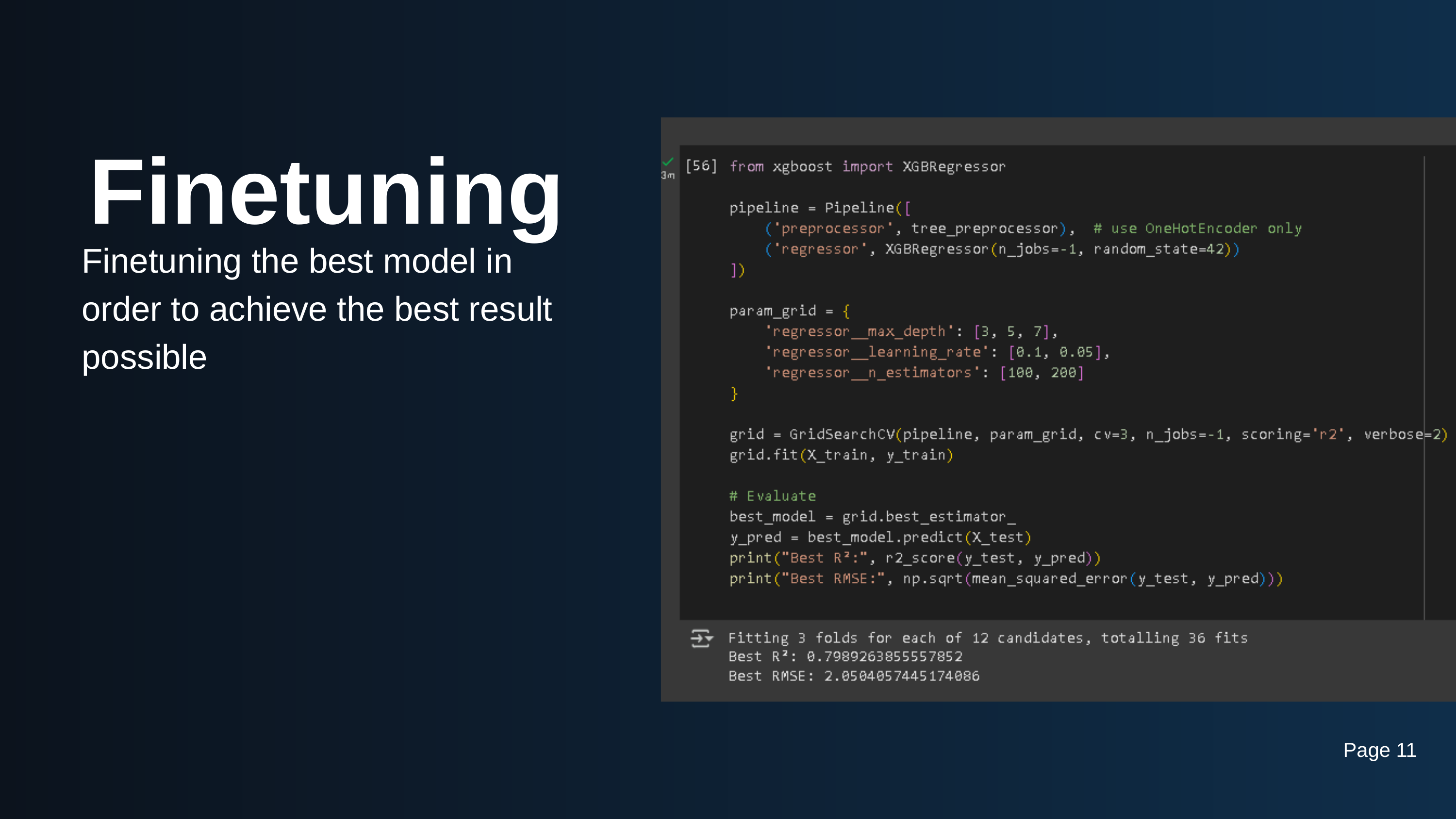

Finetuning

Finetuning the best model in order to achieve the best result possible
Page 11